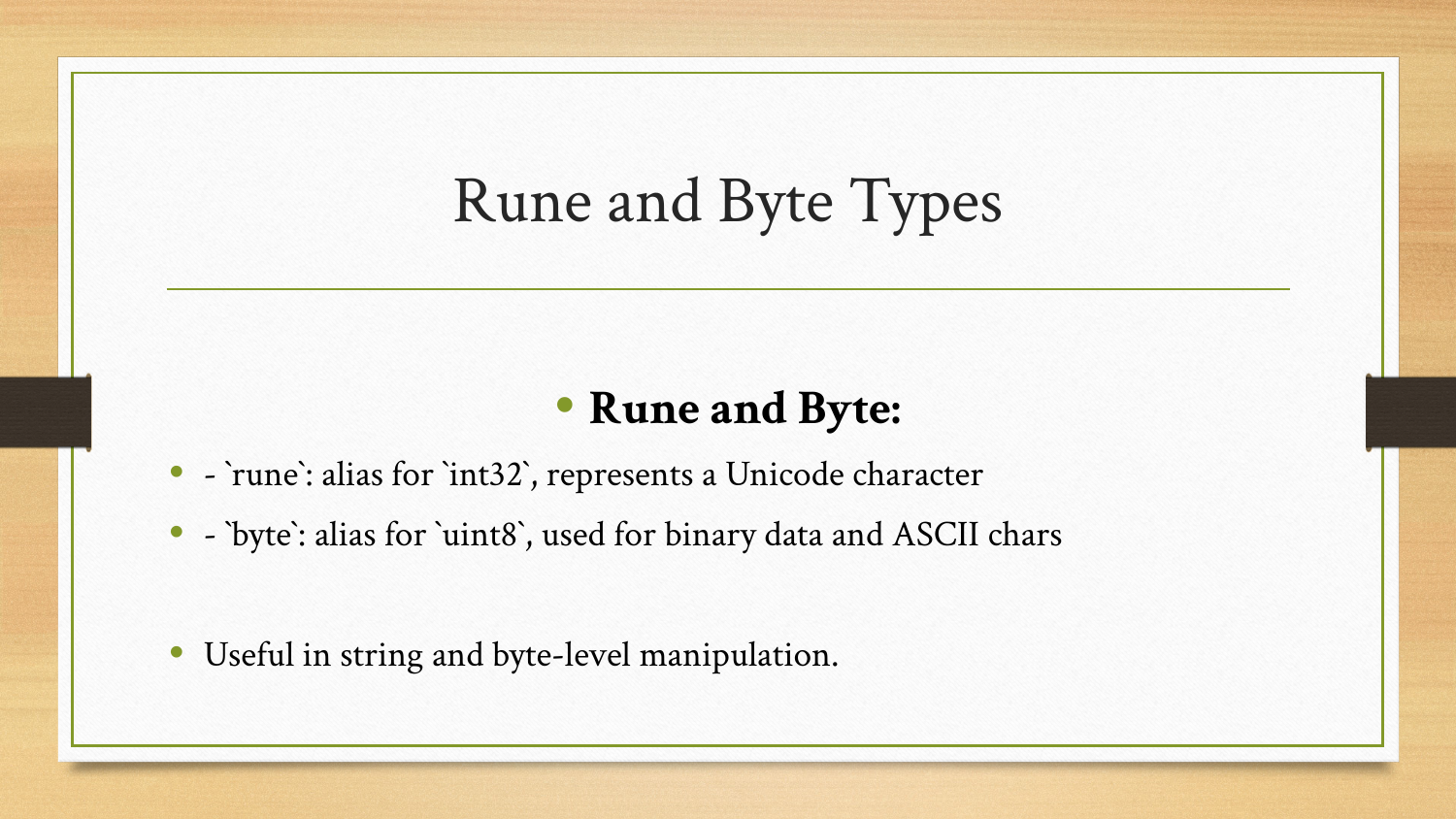

# Rune and Byte Types

Rune and Byte:
- `rune`: alias for `int32`, represents a Unicode character
- `byte`: alias for `uint8`, used for binary data and ASCII chars

Useful in string and byte-level manipulation.